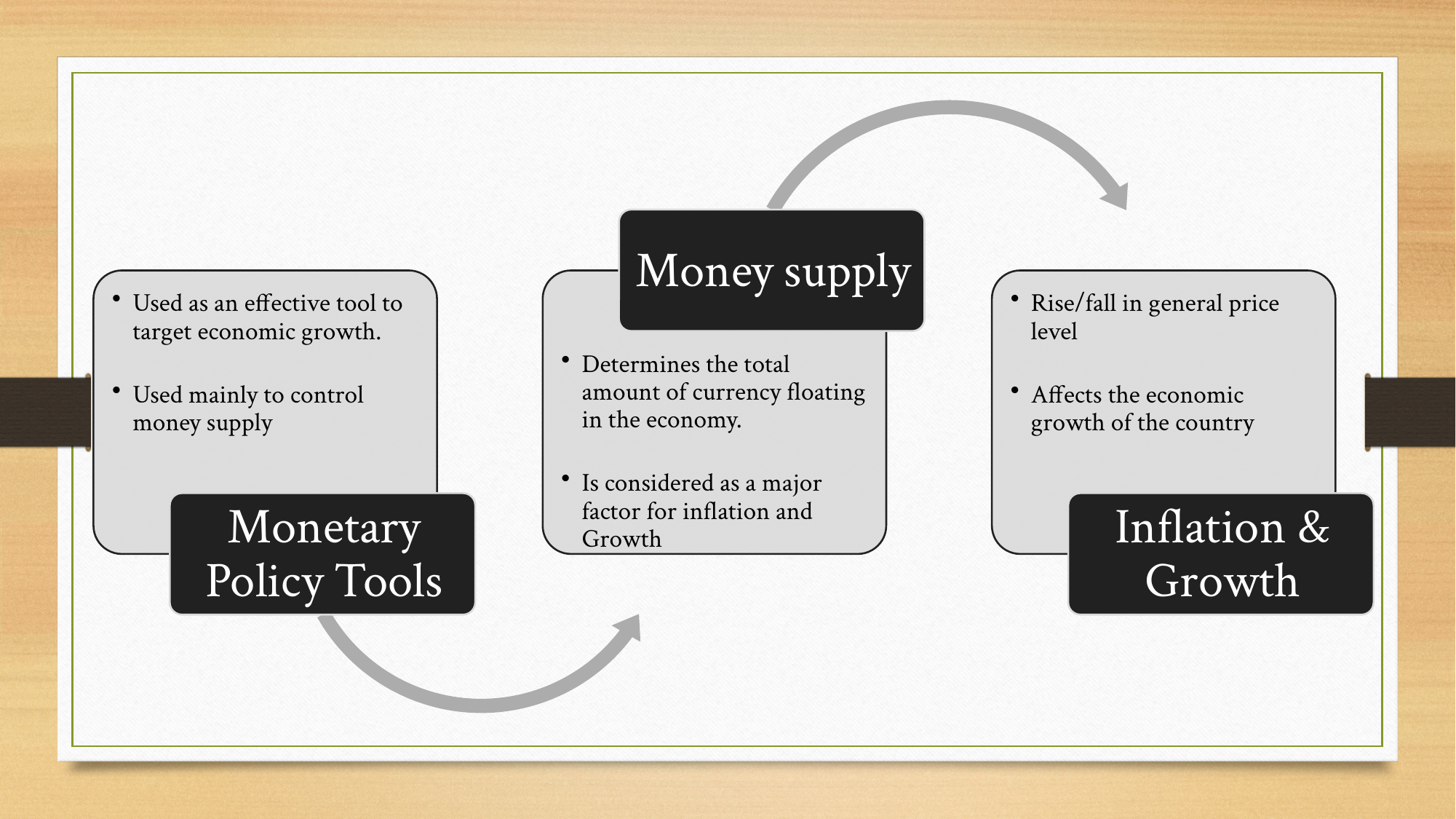

Used as an effective tool to target economic growth.

Used mainly to control money supply
Monetary Policy Tools
Determines the total amount of currency floating in the economy.

Is considered as a major factor for inflation and Growth
Money supply
Rise/fall in general price level

Affects the economic growth of the country
Inflation & Growth